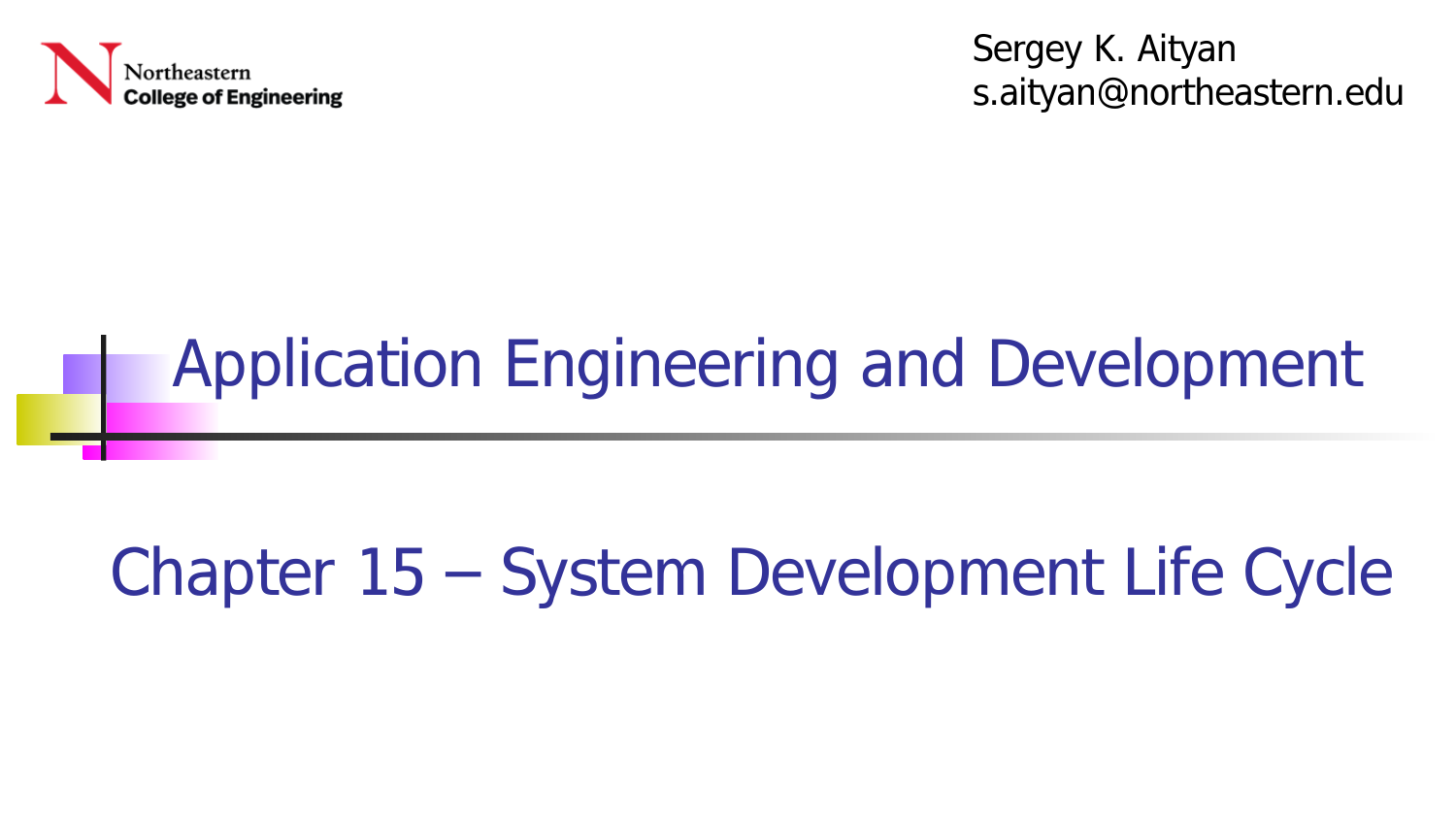

# Chapter 15 – System Development Life Cycle